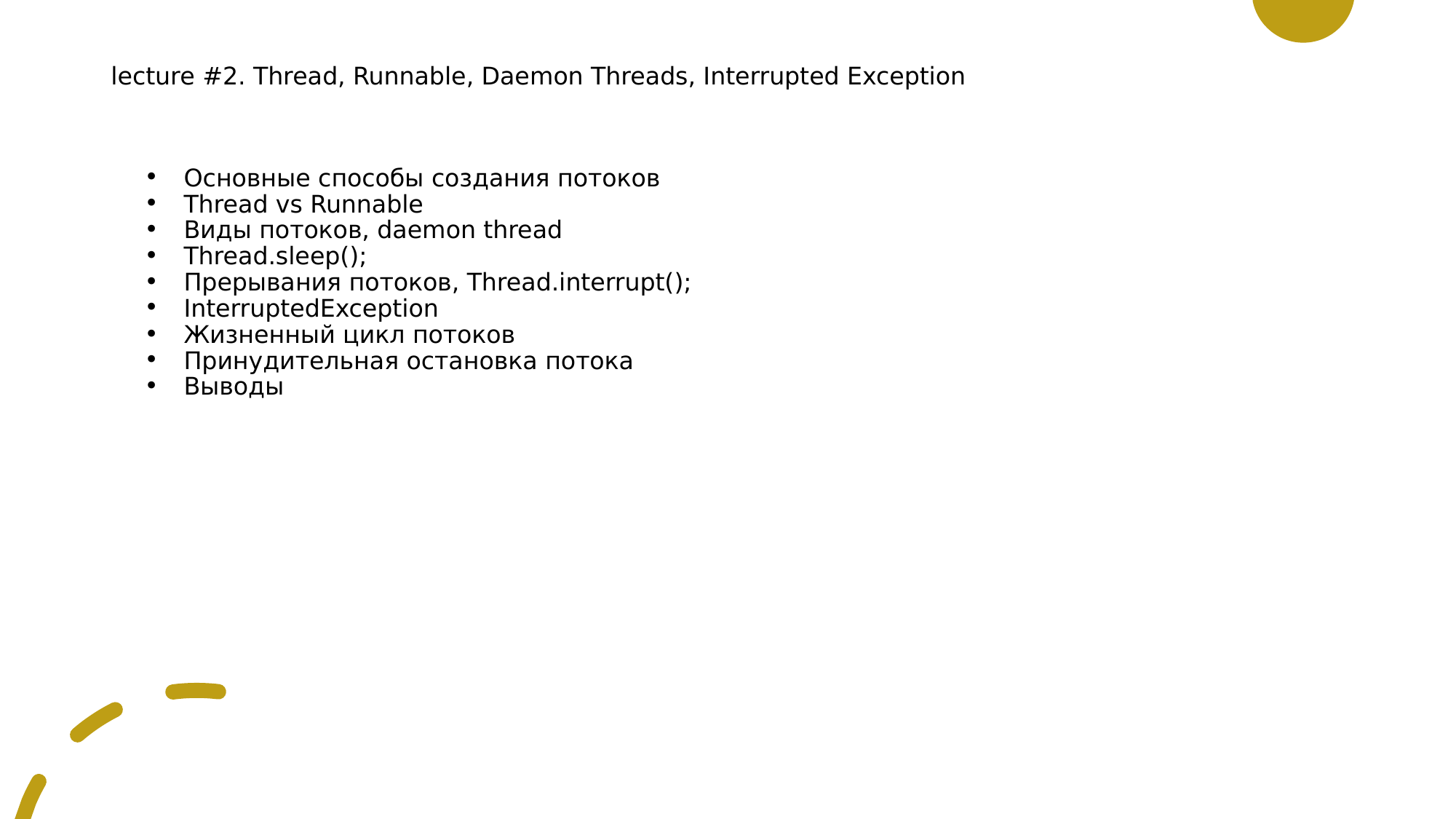

# lecture #2. Thread, Runnable, Daemon Threads, Interrupted Exception
Основные способы создания потоков
Thread vs Runnable
Виды потоков, daemon thread
Thread.sleep();
Прерывания потоков, Thread.interrupt();
InterruptedException
Жизненный цикл потоков
Принудительная остановка потока
Выводы